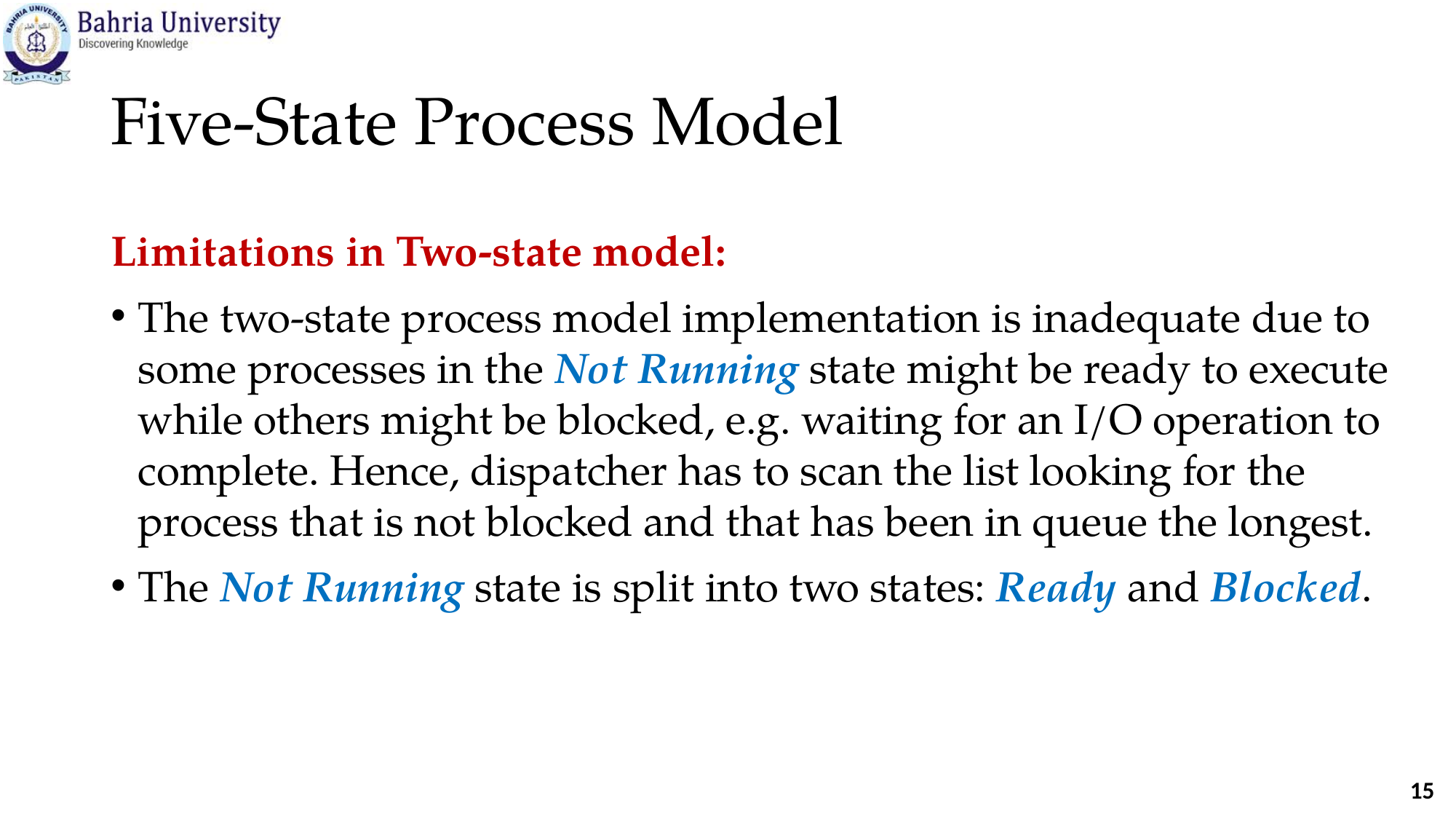

# Five-State Process Model
Limitations in Two-state model:
The two-state process model implementation is inadequate due to some processes in the Not Running state might be ready to execute while others might be blocked, e.g. waiting for an I/O operation to complete. Hence, dispatcher has to scan the list looking for the process that is not blocked and that has been in queue the longest.
The Not Running state is split into two states: Ready and Blocked.
15